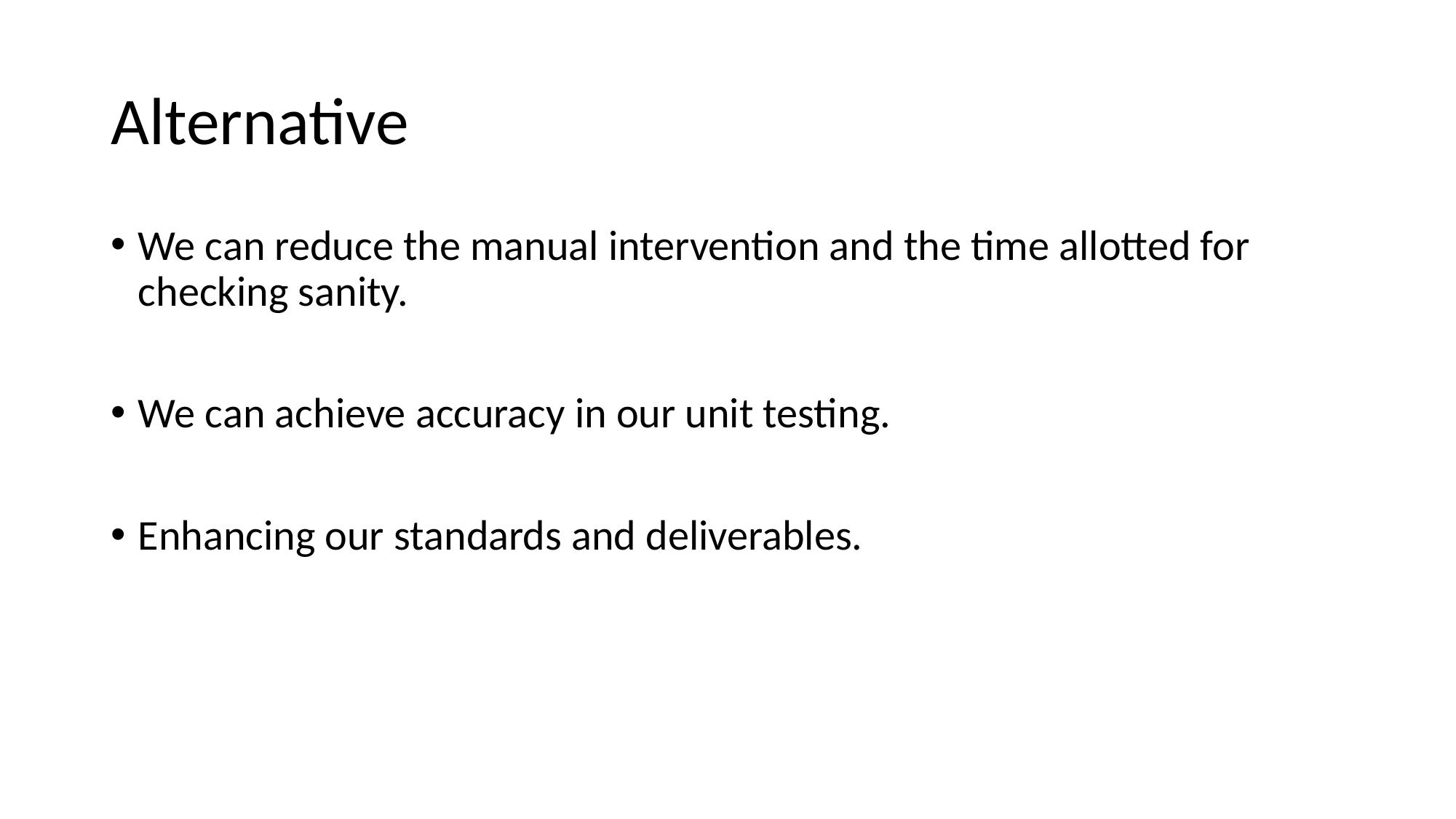

# Alternative
We can reduce the manual intervention and the time allotted for checking sanity.

We can achieve accuracy in our unit testing.

Enhancing our standards and deliverables.